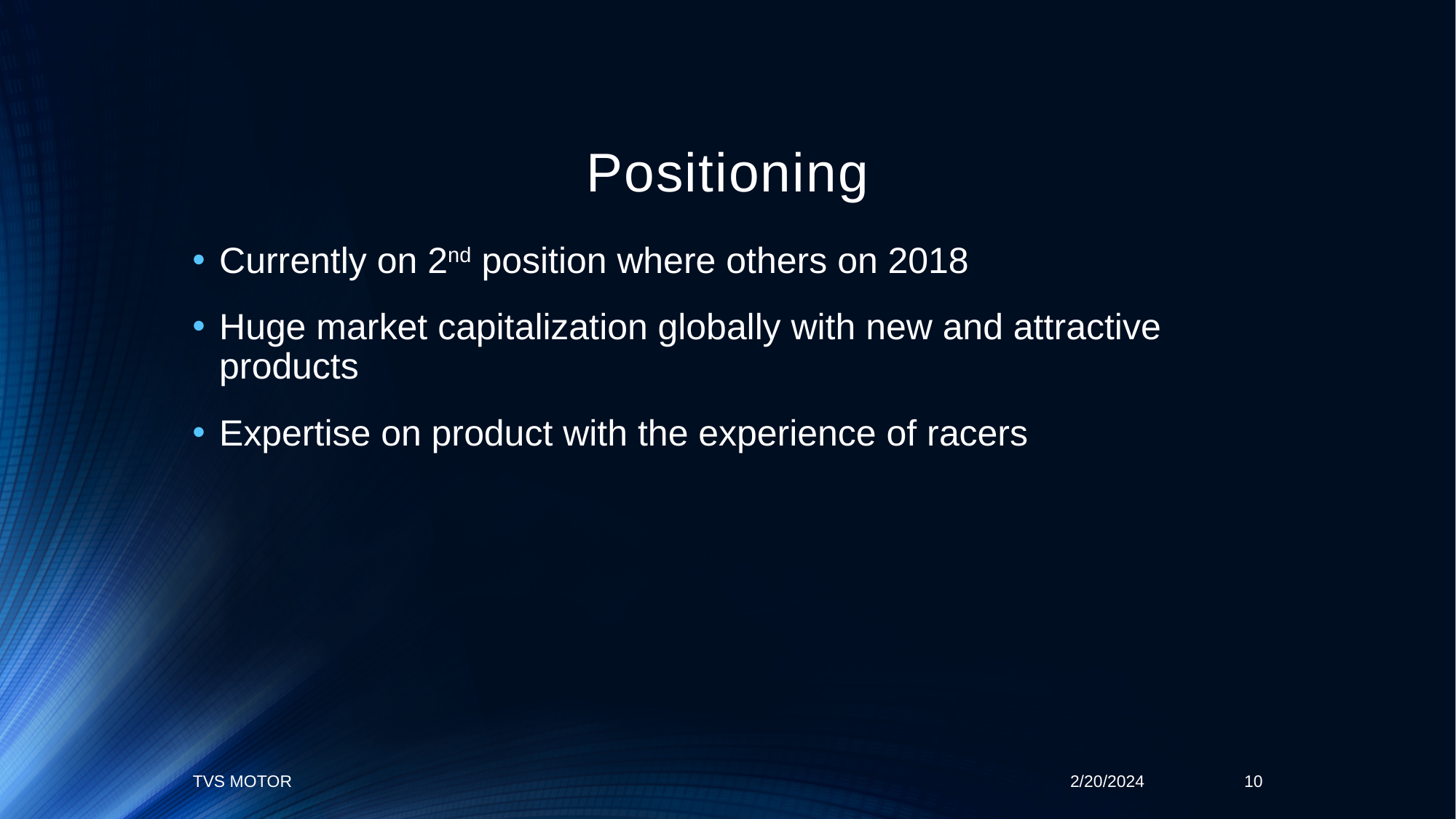

# Positioning
Currently on 2nd position where others on 2018
Huge market capitalization globally with new and attractive products
Expertise on product with the experience of racers

TVS MOTOR
2/20/2024
10